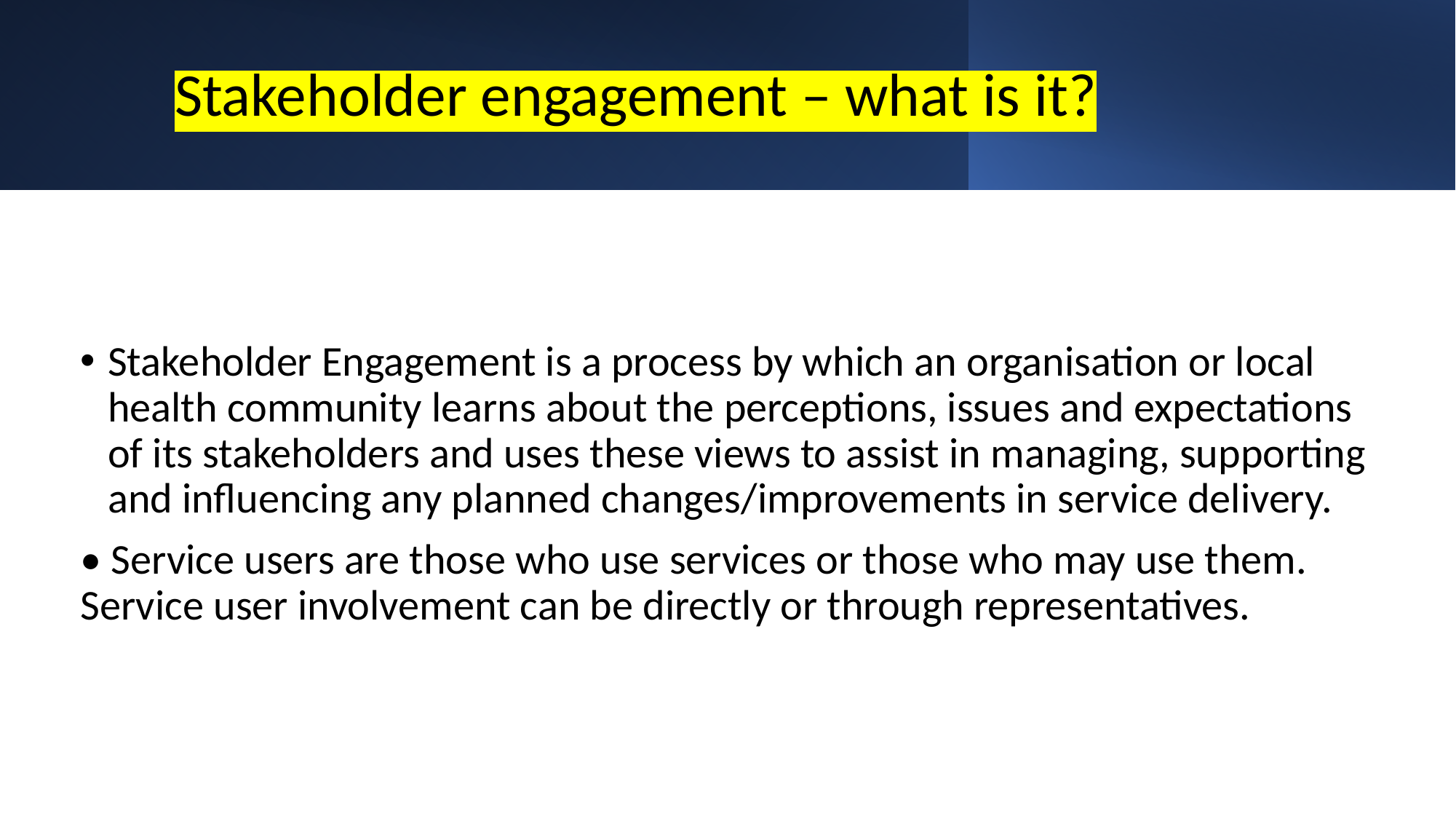

Stakeholder engagement – what is it?
Stakeholder Engagement is a process by which an organisation or local health community learns about the perceptions, issues and expectations of its stakeholders and uses these views to assist in managing, supporting and influencing any planned changes/improvements in service delivery.
• Service users are those who use services or those who may use them. Service user involvement can be directly or through representatives.
Created by Tayo Alebiosu